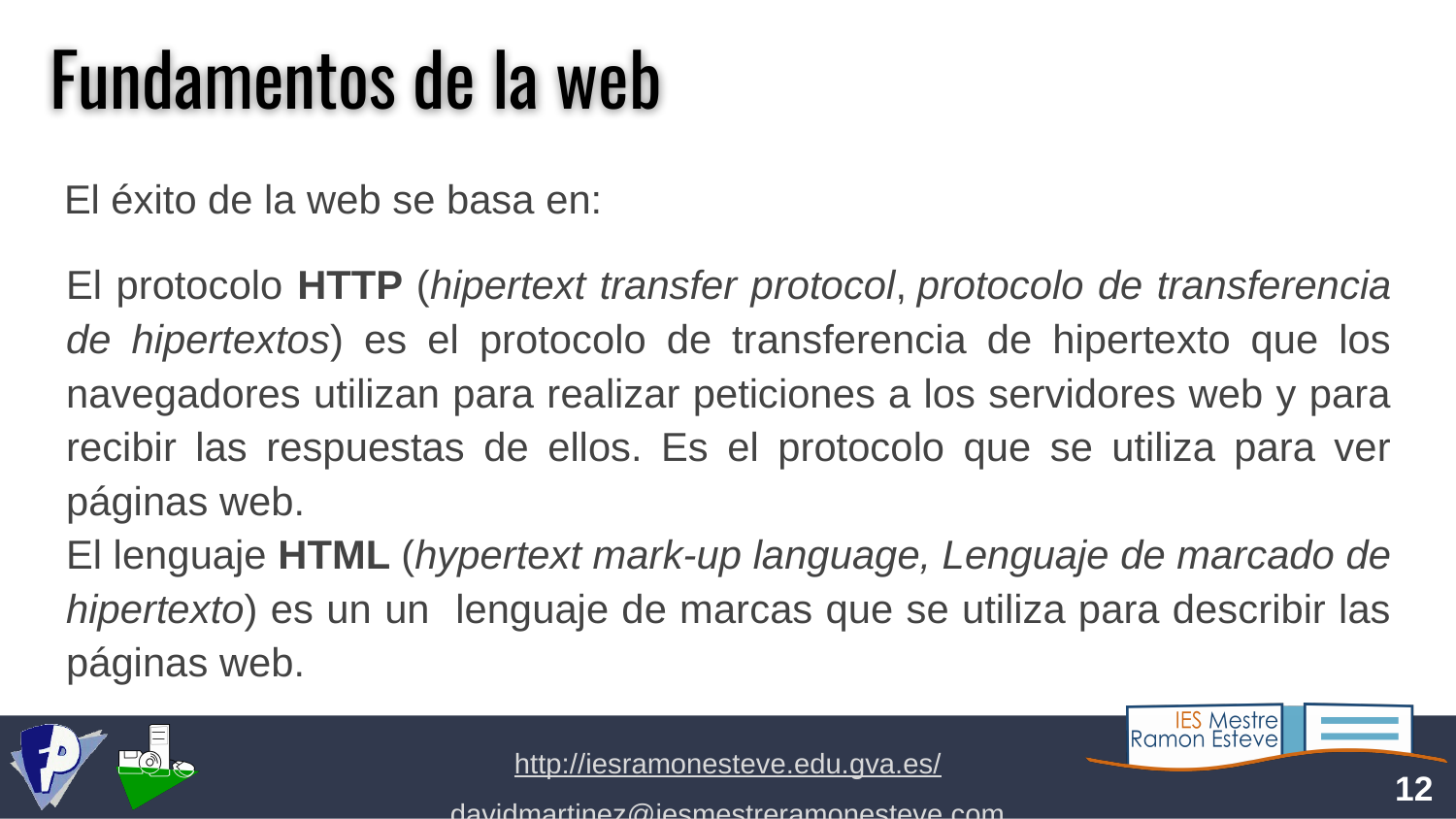

# Fundamentos de la web
El éxito de la web se basa en:
El protocolo HTTP (hipertext transfer protocol, protocolo de transferencia de hipertextos) es el protocolo de transferencia de hipertexto que los navegadores utilizan para realizar peticiones a los servidores web y para recibir las respuestas de ellos. Es el protocolo que se utiliza para ver páginas web.
El lenguaje HTML (hypertext mark-up language, Lenguaje de marcado de hipertexto) es un un  lenguaje de marcas que se utiliza para describir las páginas web.
12